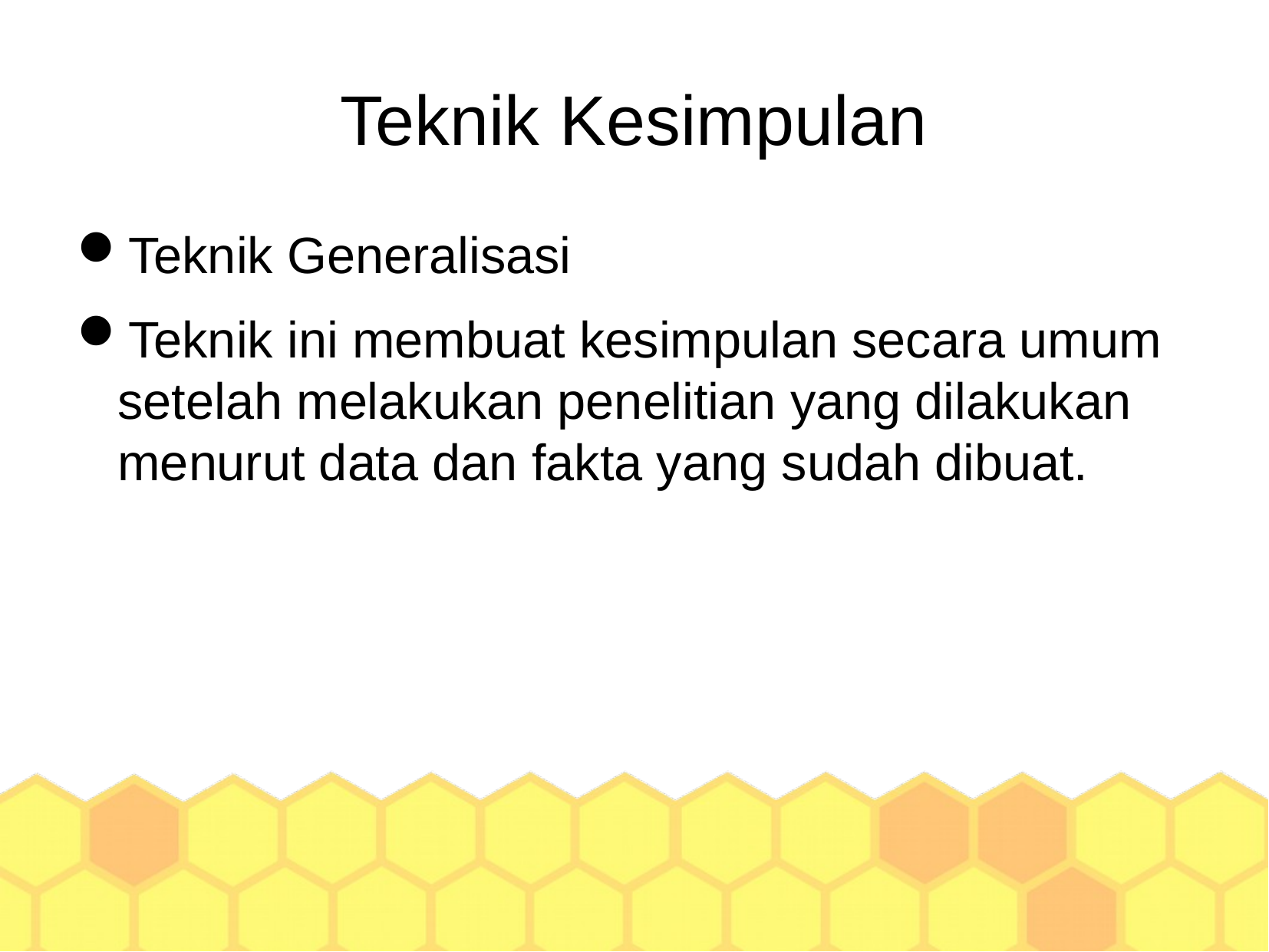

Teknik Kesimpulan
Teknik Generalisasi
Teknik ini membuat kesimpulan secara umum setelah melakukan penelitian yang dilakukan menurut data dan fakta yang sudah dibuat.